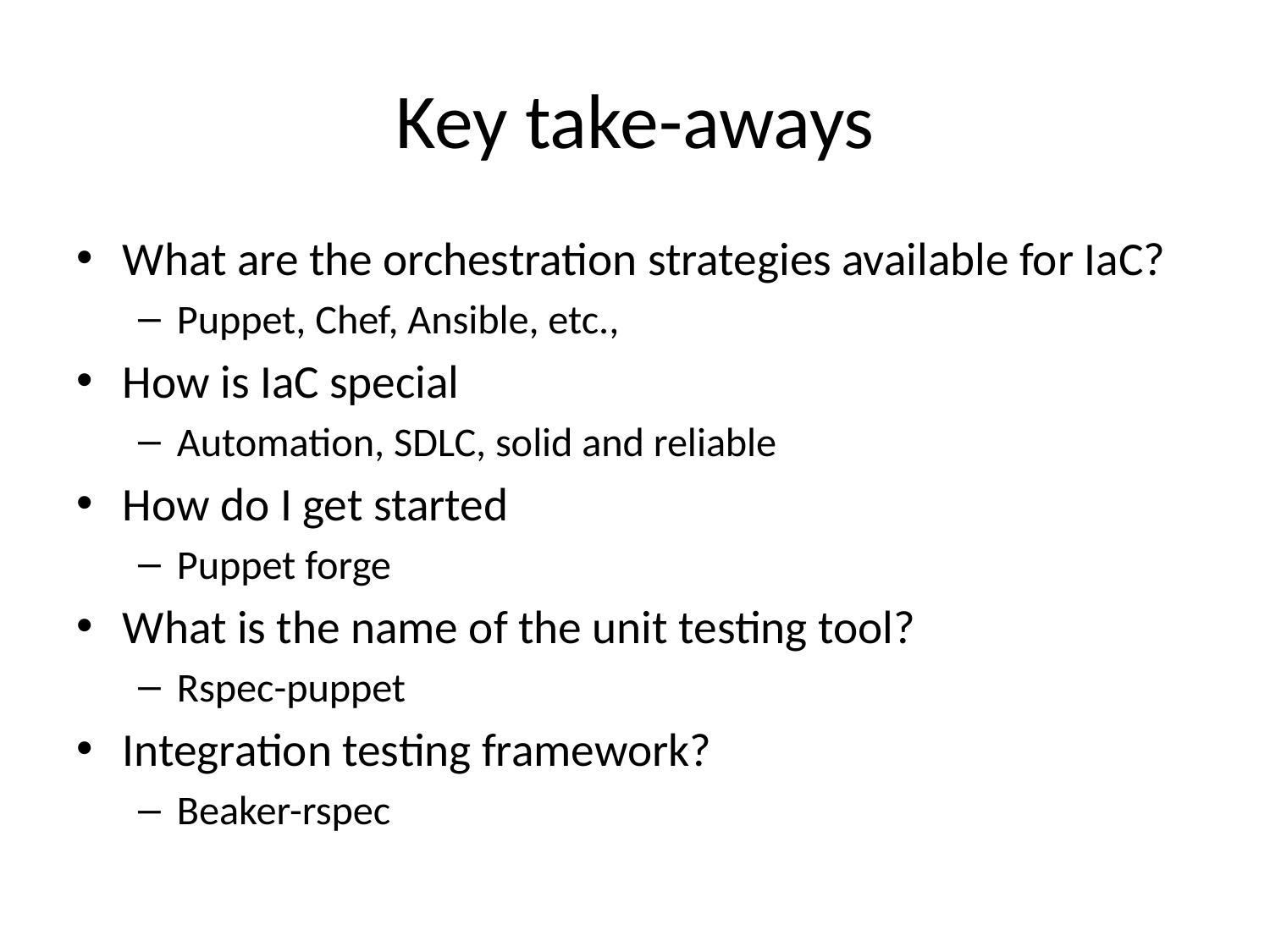

# Key take-aways
What are the orchestration strategies available for IaC?
Puppet, Chef, Ansible, etc.,
How is IaC special
Automation, SDLC, solid and reliable
How do I get started
Puppet forge
What is the name of the unit testing tool?
Rspec-puppet
Integration testing framework?
Beaker-rspec